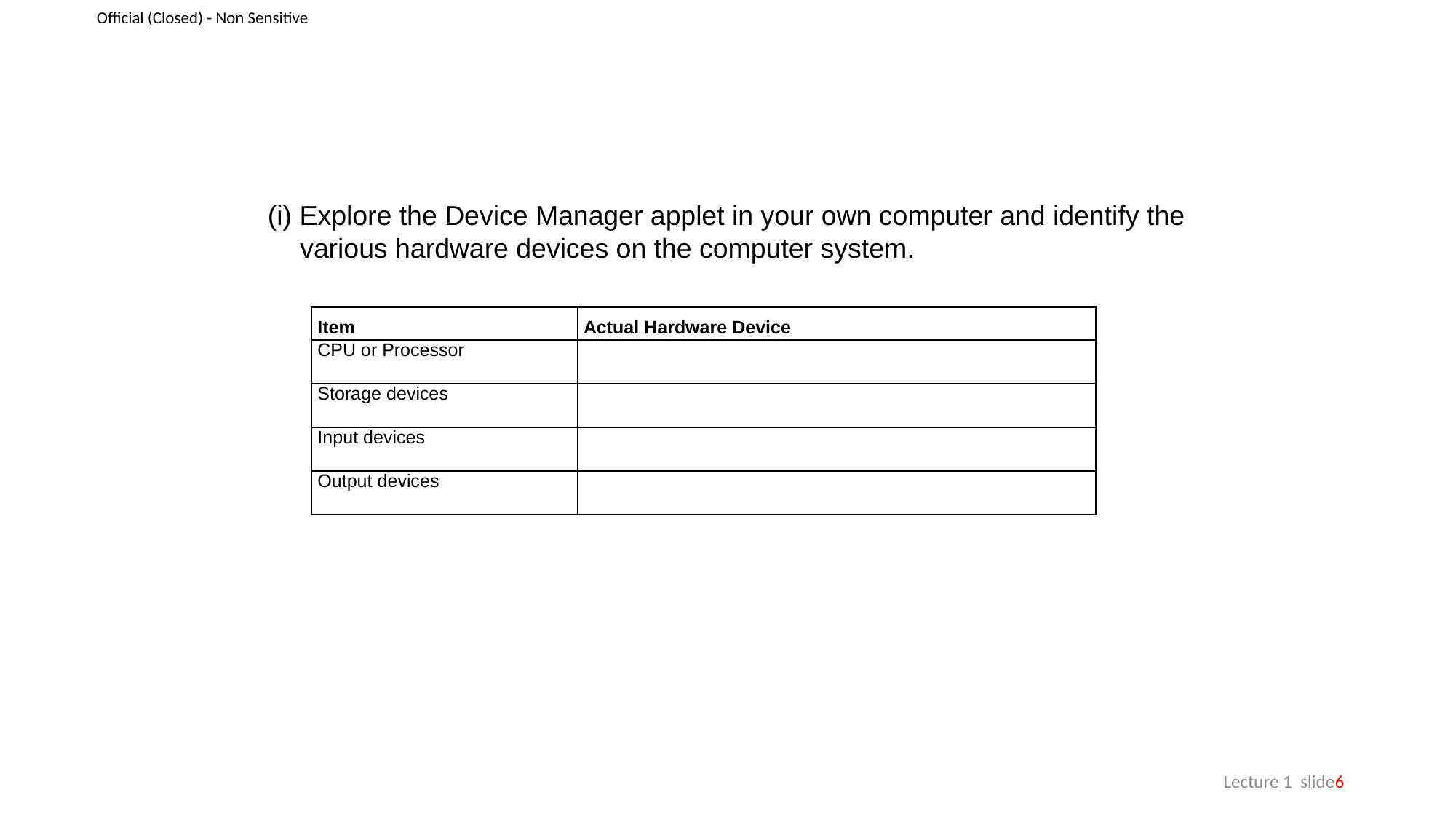

(i) Explore the Device Manager applet in your own computer and identify the various hardware devices on the computer system.
| Item | Actual Hardware Device |
| --- | --- |
| CPU or Processor |  |
| Storage devices |  |
| Input devices |  |
| Output devices |  |
  Lecture 1  slide6